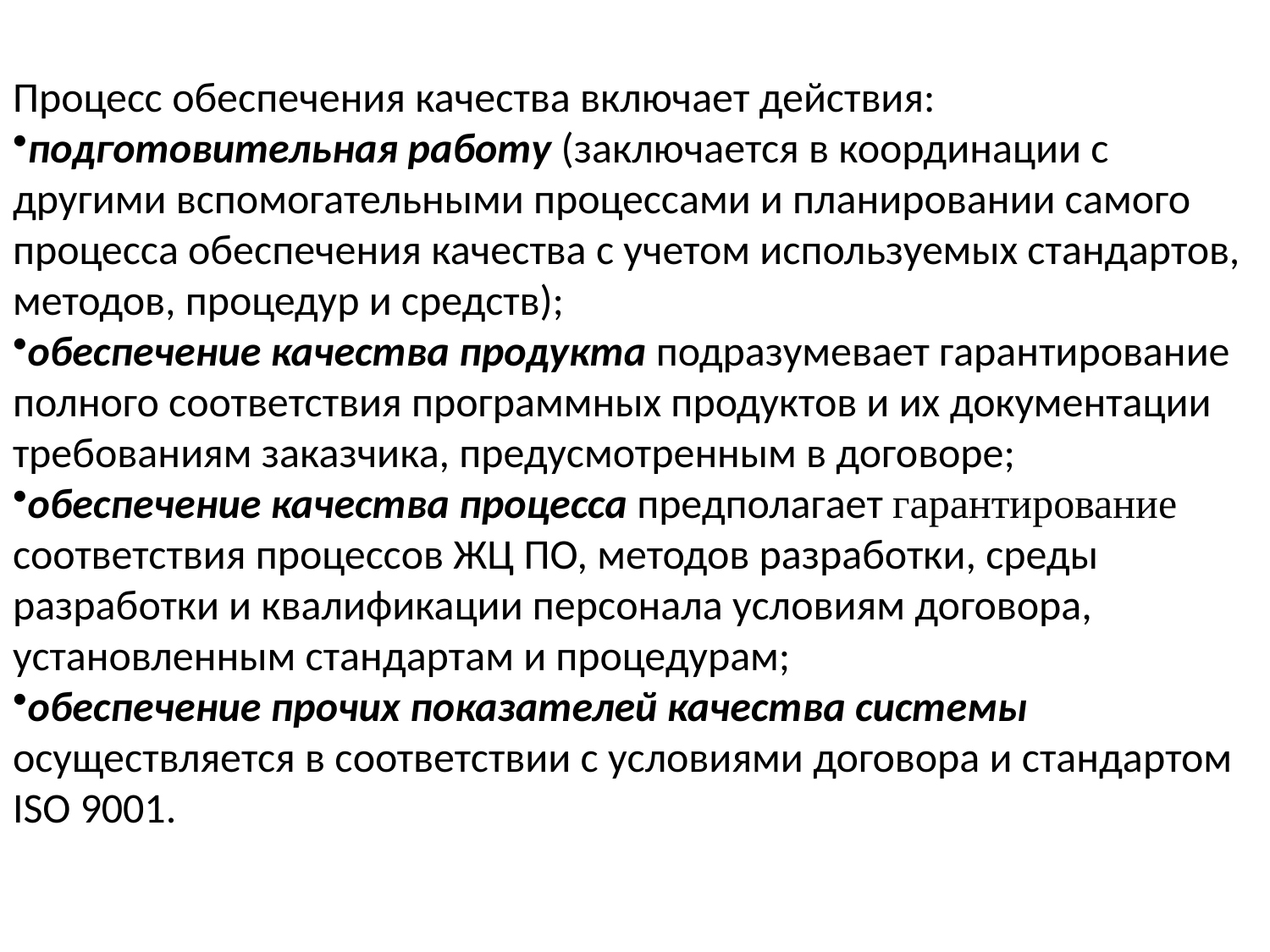

Процесс обеспечения качества включает действия:
подготовительная работу (заключается в координации с другими вспомогательными процессами и планировании самого процесса обеспечения качества с учетом используемых стандартов, методов, процедур и средств);
обеспечение качества продукта подразумевает гарантирование полного соответствия программных продуктов и их документации требованиям заказчика, предусмотренным в договоре;
обеспечение качества процесса предполагает гарантирование соответствия процессов ЖЦ ПО, методов разработки, среды разработки и квалификации персонала условиям договора, установленным стандартам и процедурам;
обеспечение прочих показателей качества системы осуществляется в соответствии с условиями договора и стандартом ISO 9001.